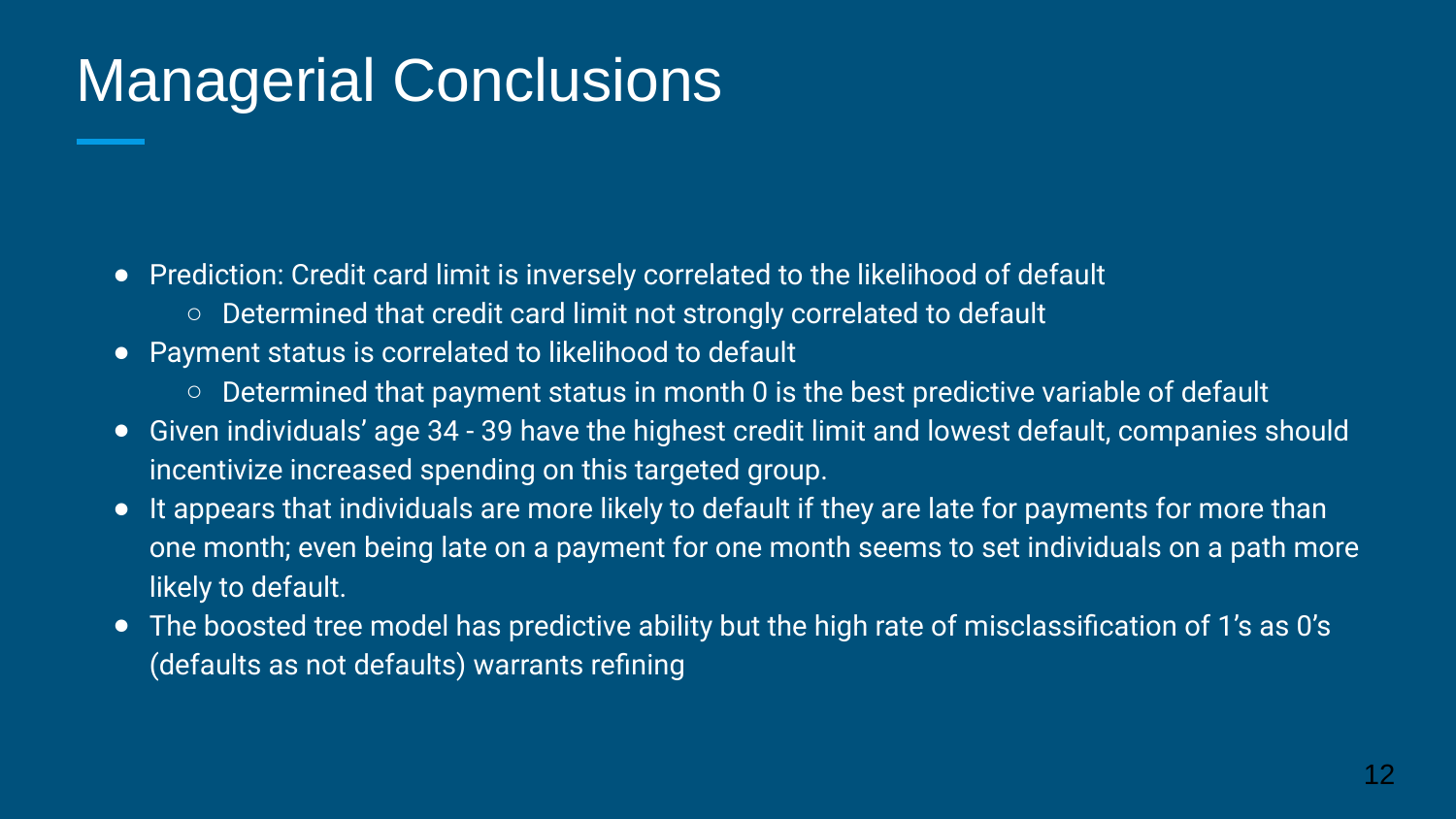

# Managerial Conclusions
Prediction: Credit card limit is inversely correlated to the likelihood of default
Determined that credit card limit not strongly correlated to default
Payment status is correlated to likelihood to default
Determined that payment status in month 0 is the best predictive variable of default
Given individuals’ age 34 - 39 have the highest credit limit and lowest default, companies should incentivize increased spending on this targeted group.
It appears that individuals are more likely to default if they are late for payments for more than one month; even being late on a payment for one month seems to set individuals on a path more likely to default.
The boosted tree model has predictive ability but the high rate of misclassification of 1’s as 0’s (defaults as not defaults) warrants refining
12